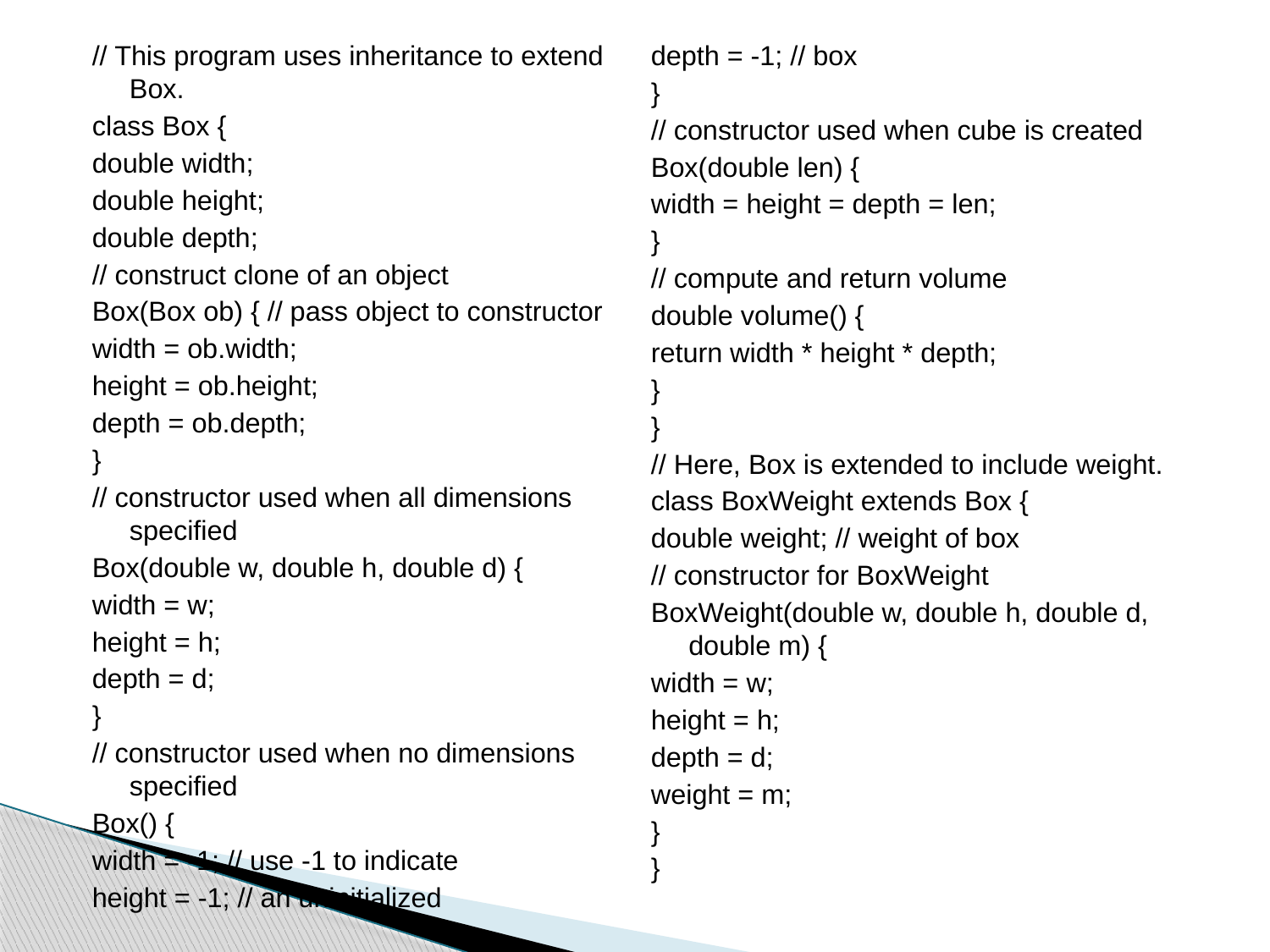

// This program uses inheritance to extend Box.
class Box {
double width;
double height;
double depth;
// construct clone of an object
Box(Box ob) { // pass object to constructor
width = ob.width;
height = ob.height;
depth = ob.depth;
}
// constructor used when all dimensions specified
Box(double w, double h, double d) {
width = w;
height = h;
depth = d;
}
// constructor used when no dimensions specified
Box() {
width = -1; // use -1 to indicate
height = -1; // an uninitialized
depth = -1; // box
}
// constructor used when cube is created
Box(double len) {
width = height = depth = len;
}
// compute and return volume
double volume() {
return width * height * depth;
}
}
// Here, Box is extended to include weight.
class BoxWeight extends Box {
double weight; // weight of box
// constructor for BoxWeight
BoxWeight(double w, double h, double d, double m) {
width = w;
height = h;
depth = d;
weight = m;
}
}